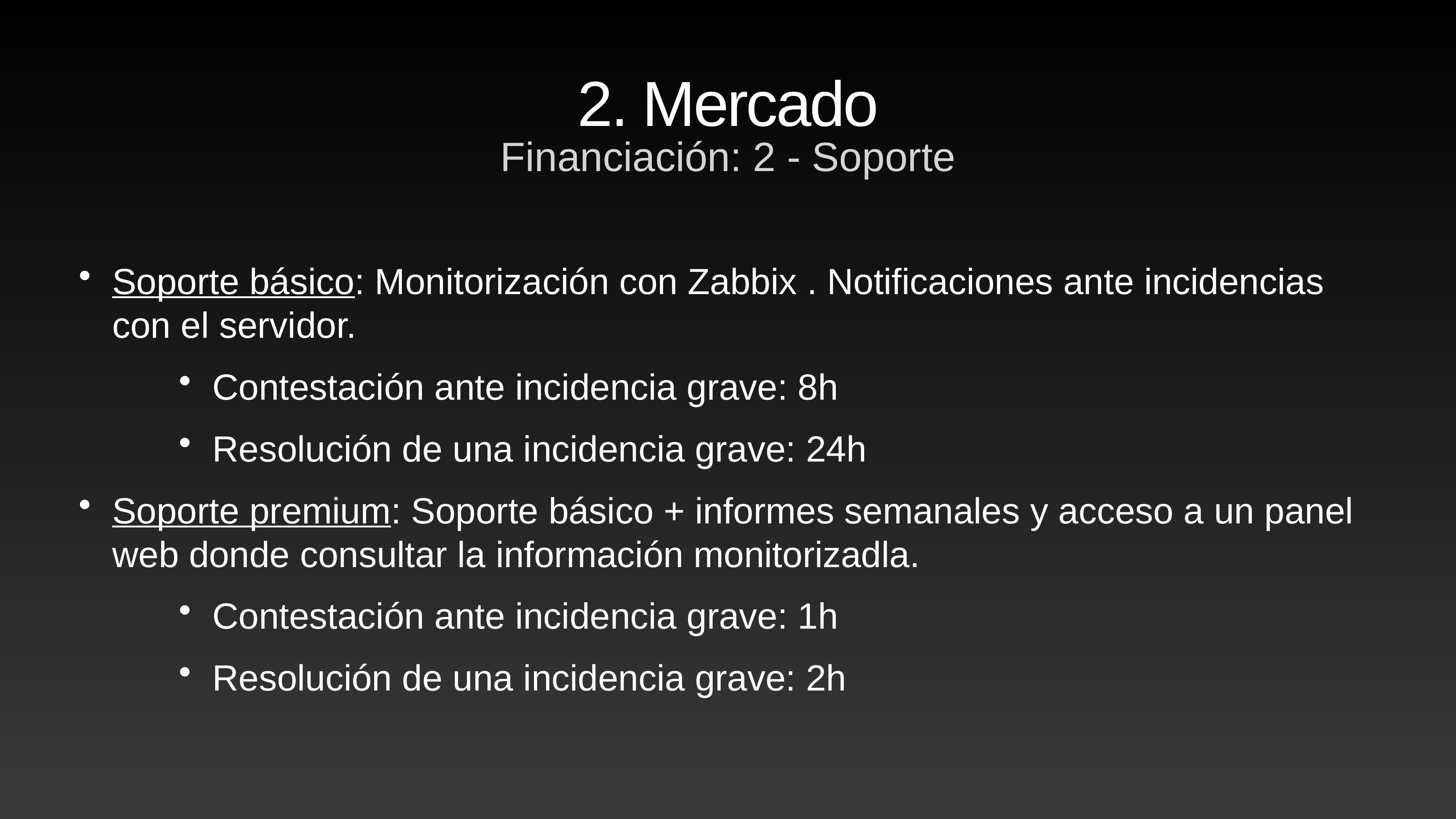

# 2. Mercado
Financiación: 2 - Soporte
Soporte básico: Monitorización con Zabbix . Notificaciones ante incidencias con el servidor.
Contestación ante incidencia grave: 8h
Resolución de una incidencia grave: 24h
Soporte premium: Soporte básico + informes semanales y acceso a un panel web donde consultar la información monitorizadla.
Contestación ante incidencia grave: 1h
Resolución de una incidencia grave: 2h